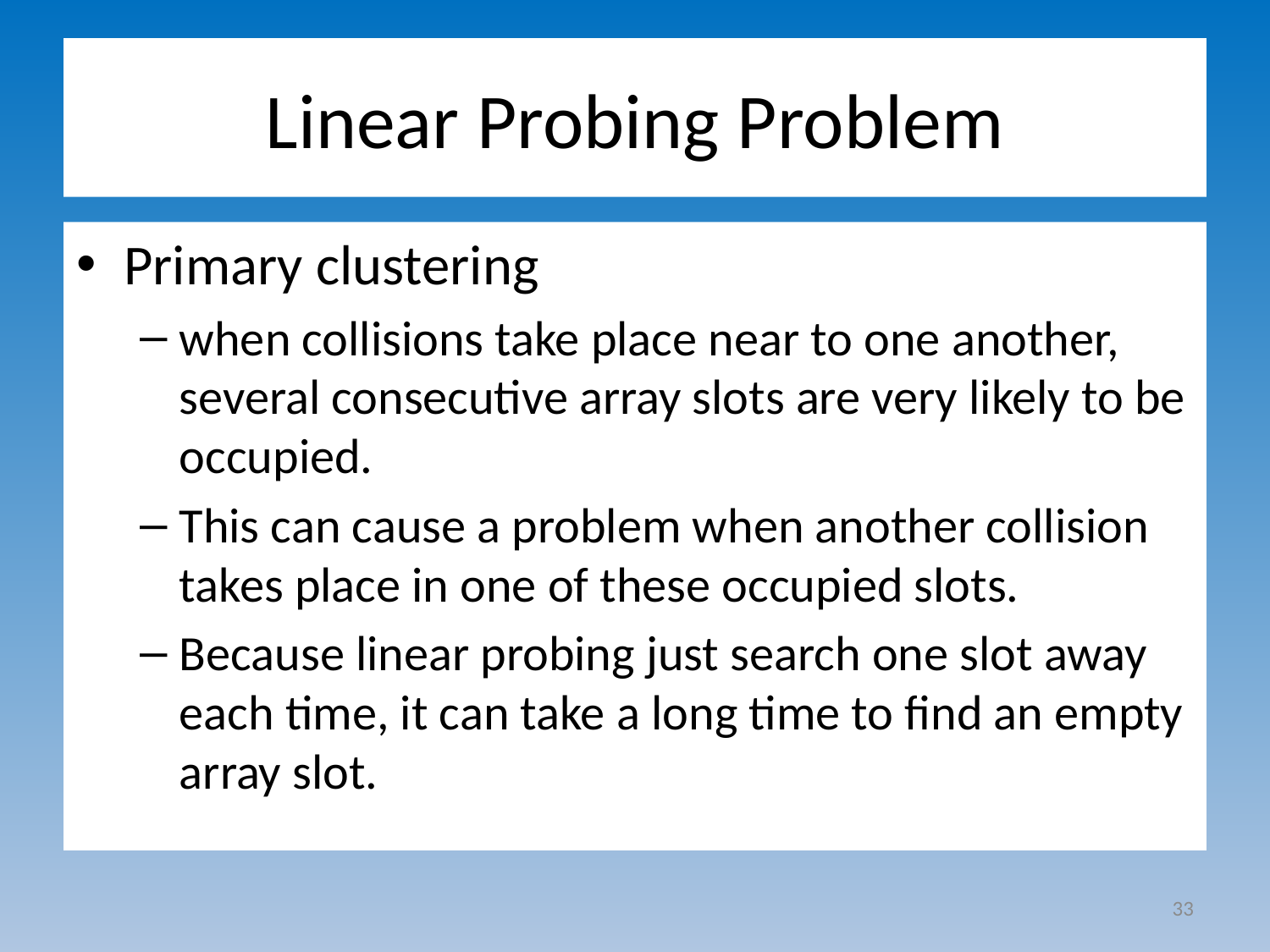

# Linear Probing Problem
Primary clustering
when collisions take place near to one another, several consecutive array slots are very likely to be occupied.
This can cause a problem when another collision takes place in one of these occupied slots.
Because linear probing just search one slot away each time, it can take a long time to find an empty array slot.
33